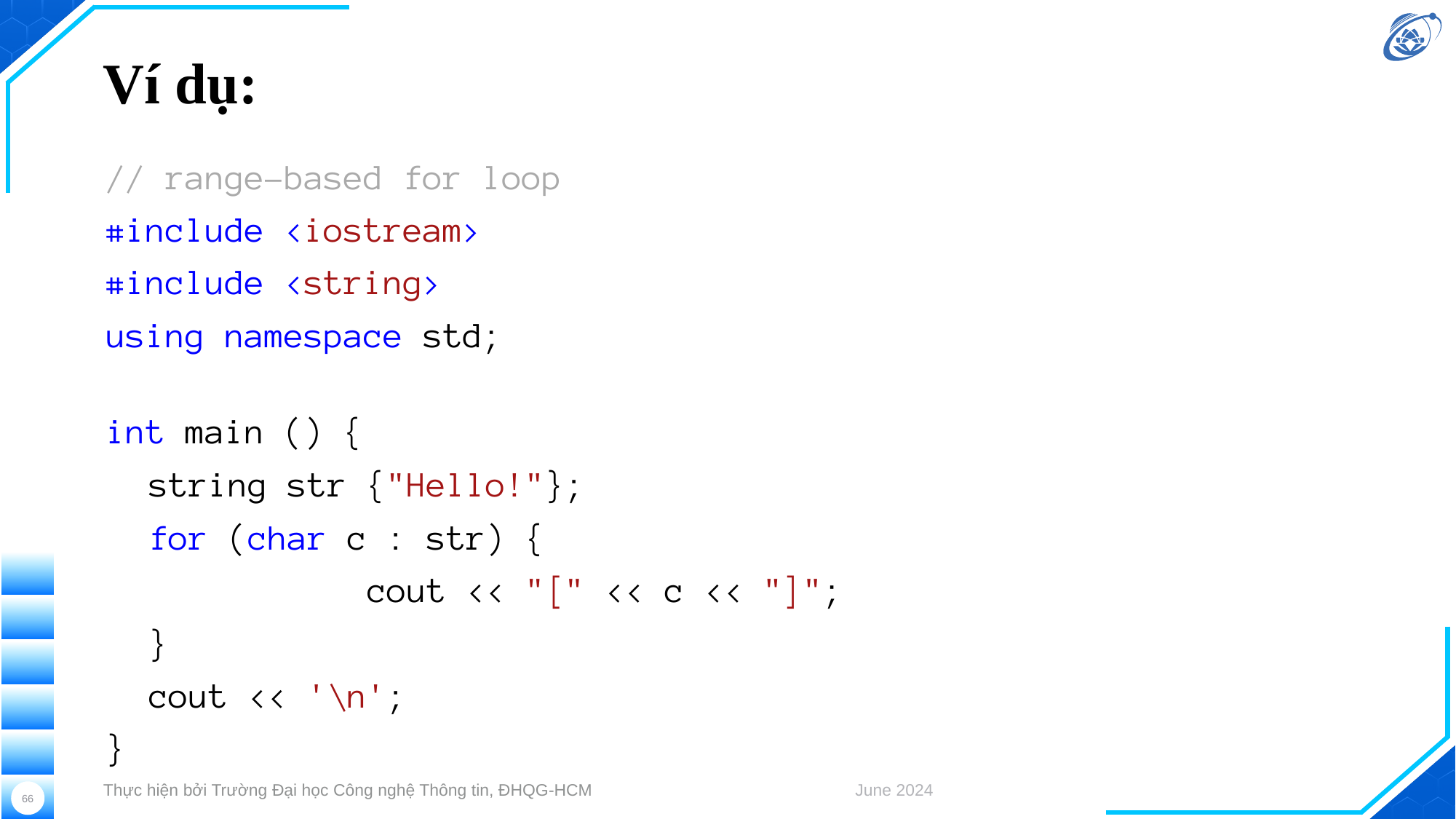

# Ví dụ:
// range-based for loop
#include <iostream>
#include <string>
using namespace std;
int main () {
string str {"Hello!"};
for (char c : str) {
		cout << "[" << c << "]";
}
cout << '\n';
}
Thực hiện bởi Trường Đại học Công nghệ Thông tin, ĐHQG-HCM
June 2024
66